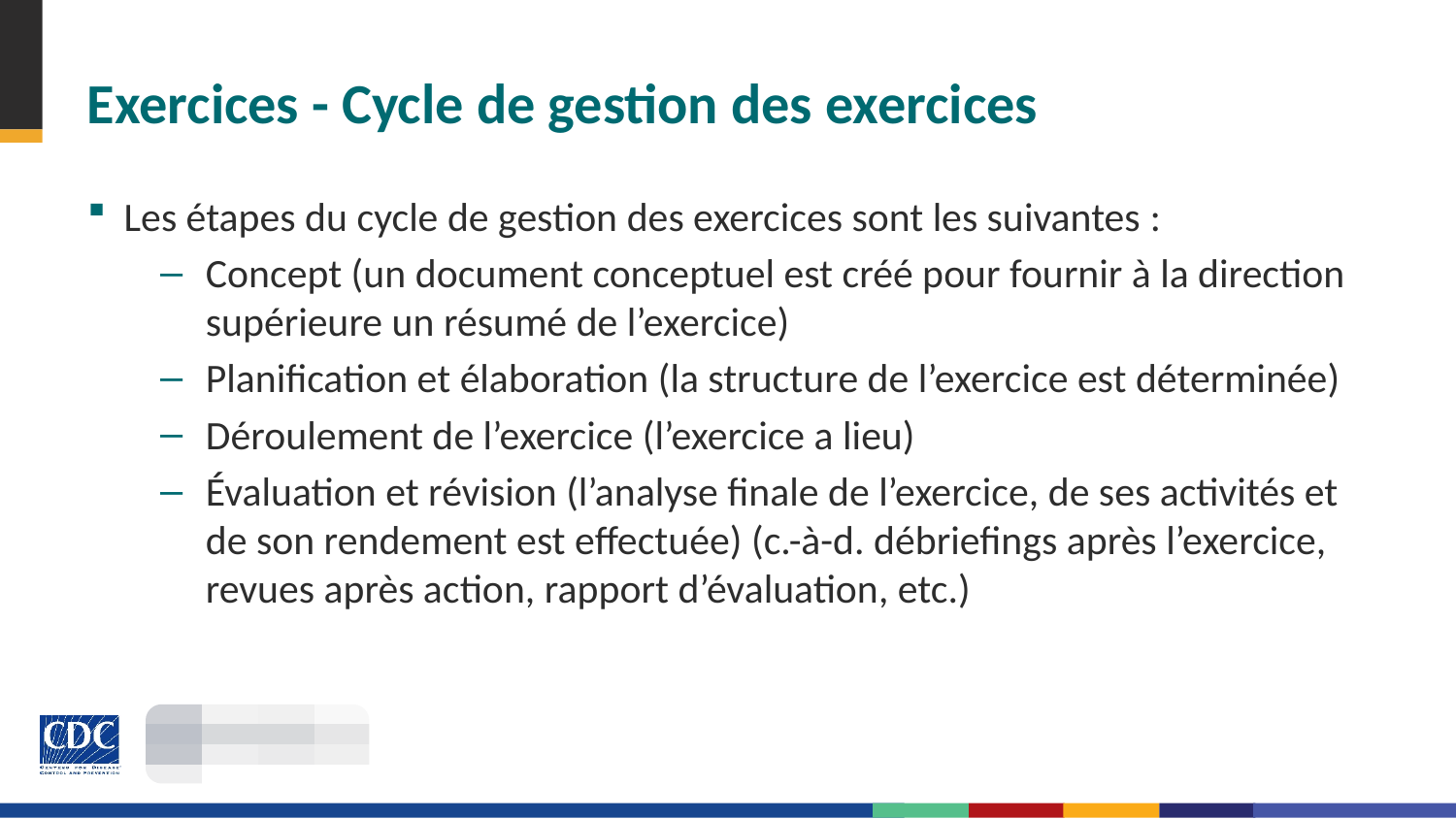

# Exercices - Cycle de gestion des exercices
Les étapes du cycle de gestion des exercices sont les suivantes :
Concept (un document conceptuel est créé pour fournir à la direction supérieure un résumé de l’exercice)
Planification et élaboration (la structure de l’exercice est déterminée)
Déroulement de l’exercice (l’exercice a lieu)
Évaluation et révision (l’analyse finale de l’exercice, de ses activités et de son rendement est effectuée) (c.-à-d. débriefings après l’exercice, revues après action, rapport d’évaluation, etc.)